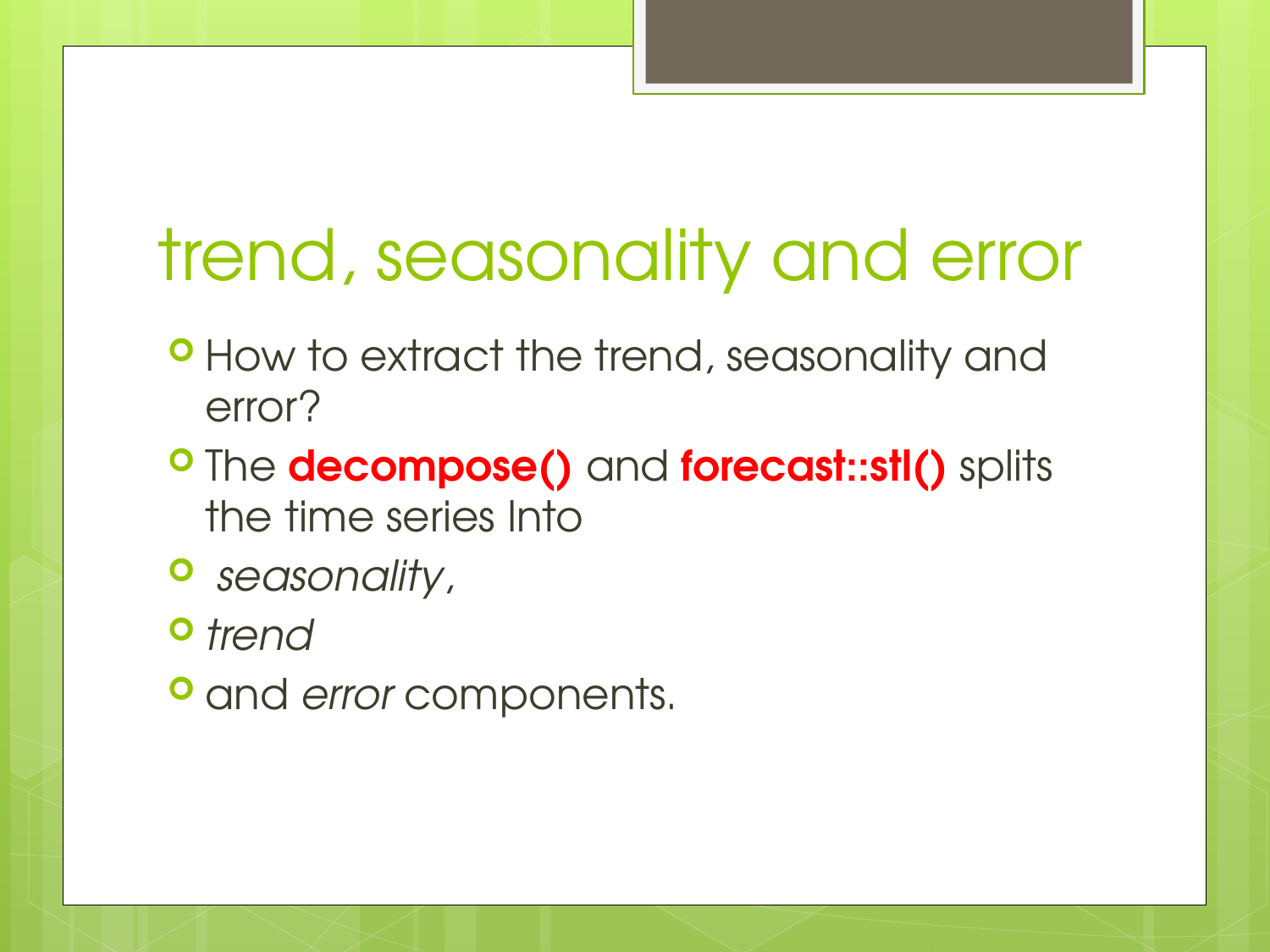

# trend, seasonality and error
How to extract the trend, seasonality and error?
The decompose() and forecast::stl() splits the time series Into
 seasonality,
trend
and error components.